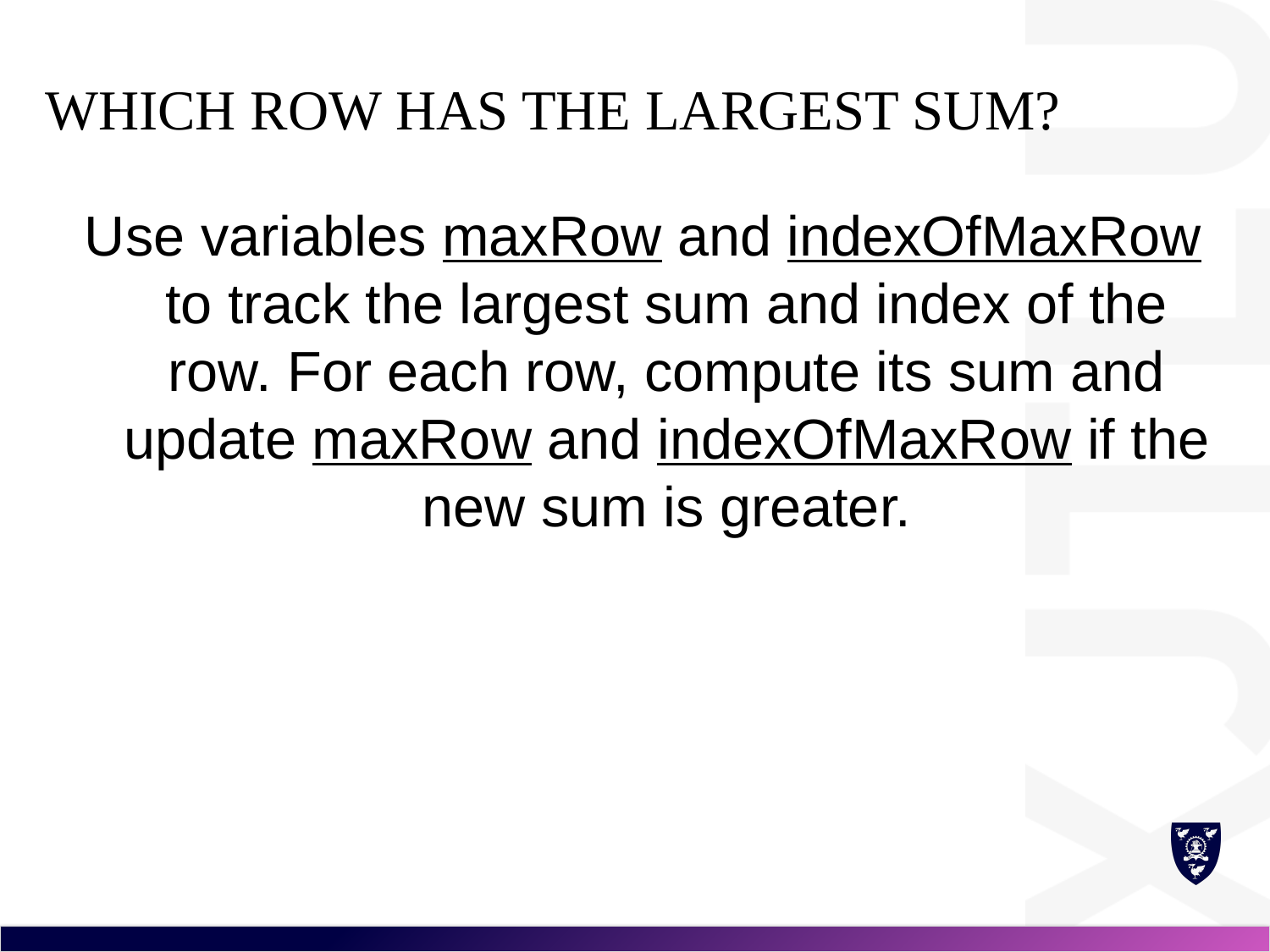

# Which row has the largest sum?
Use variables maxRow and indexOfMaxRow to track the largest sum and index of the row. For each row, compute its sum and update maxRow and indexOfMaxRow if the new sum is greater.

11